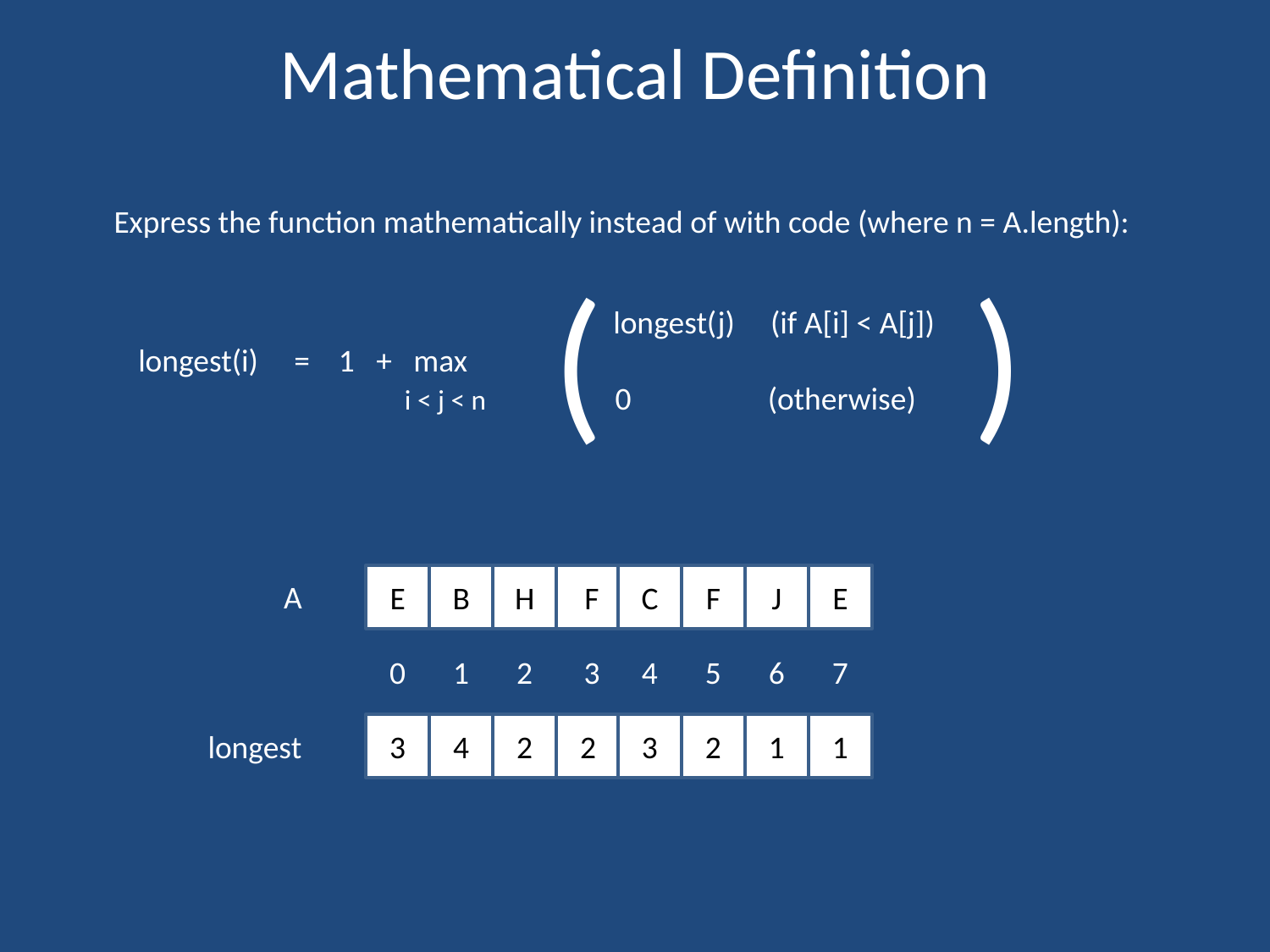

# Mathematical Definition
Express the function mathematically instead of with code (where n = A.length):
(
)
                                                                  longest(j)     (if A[i] < A[j])
longest(i)     =    1   +   max
                                     i < j < n                  0                   (otherwise)
E
B
H
 F
C
F
J
E
A
0
1
2
 3
4
5
6
7
3
4
2
2
3
2
1
1
longest